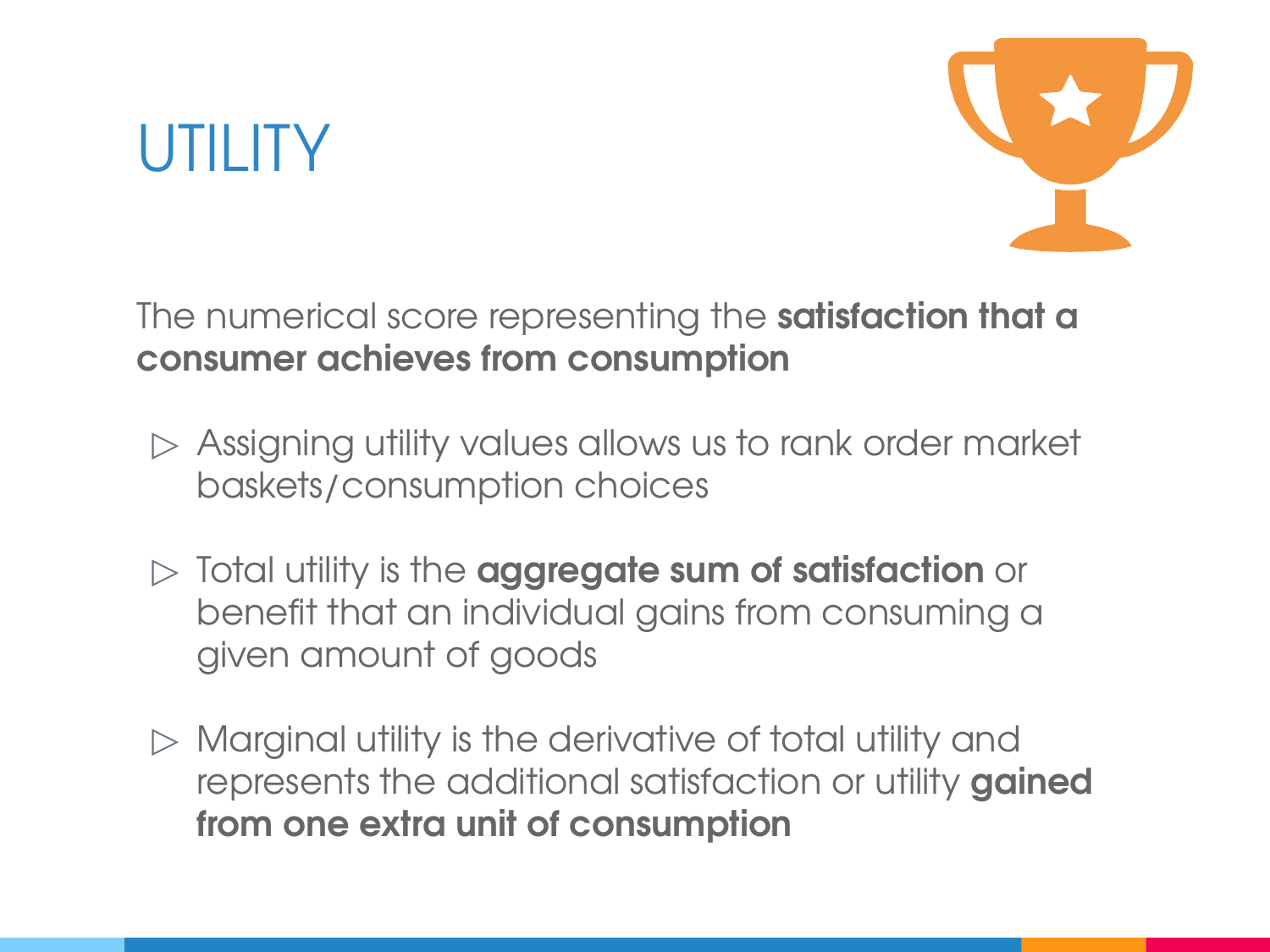

# UTILITY

The numerical score representing the satisfaction that a consumer achieves from consumption

Assigning utility values allows us to rank order market baskets/consumption choices

Total utility is the aggregate sum of satisfaction or benefit that an individual gains from consuming a given amount of goods

Marginal utility is the derivative of total utility and represents the additional satisfaction or utility gained from one extra unit of consumption